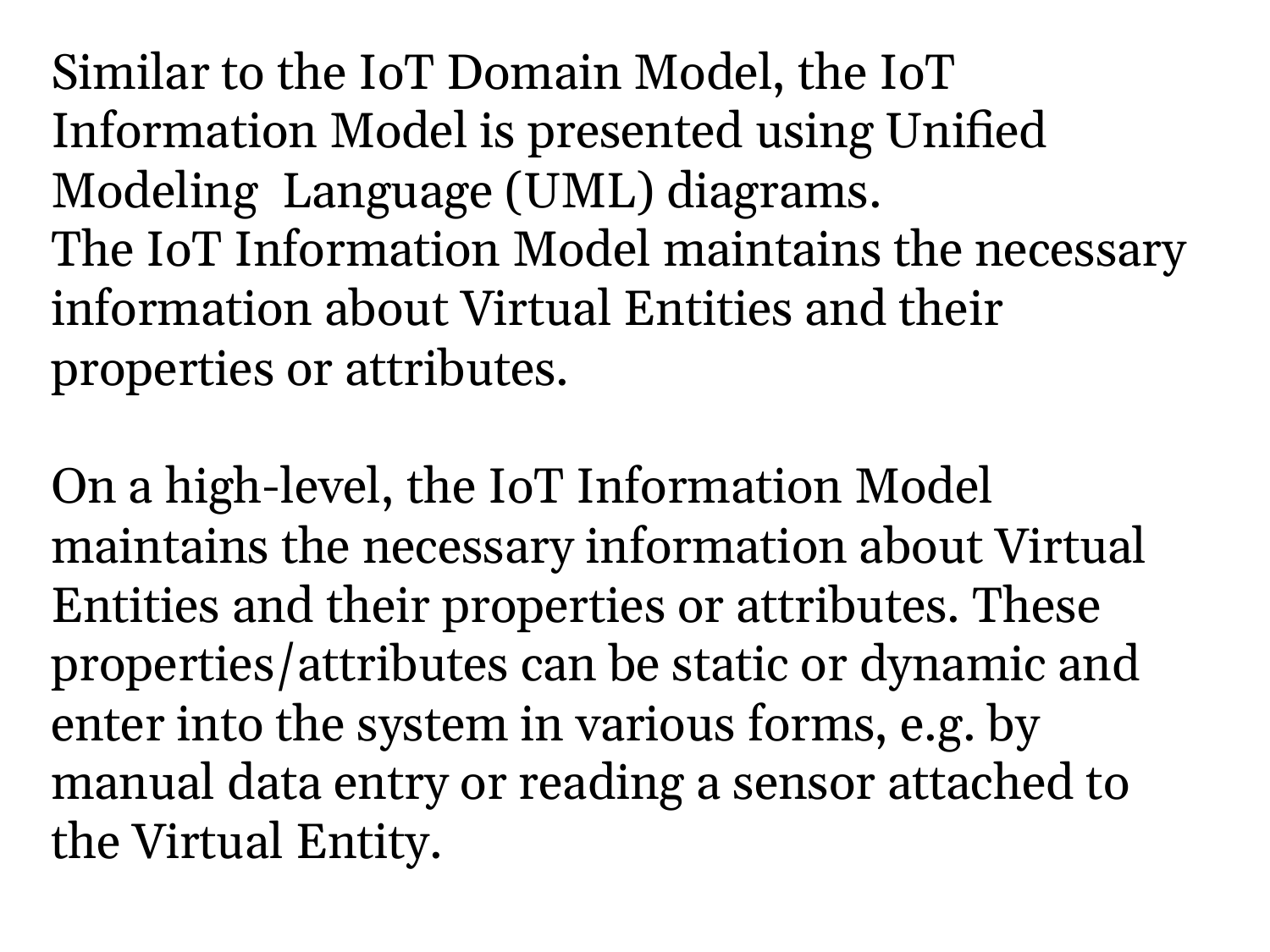

Similar to the IoT Domain Model, the IoT Information Model is presented using Unified Modeling  Language (UML) diagrams.
The IoT Information Model maintains the necessary information about Virtual Entities and their properties or attributes.

On a high-level, the IoT Information Model maintains the necessary information about Virtual Entities and their properties or attributes. These
properties/attributes can be static or dynamic and enter into the system in various forms, e.g. by manual data entry or reading a sensor attached to
the Virtual Entity.